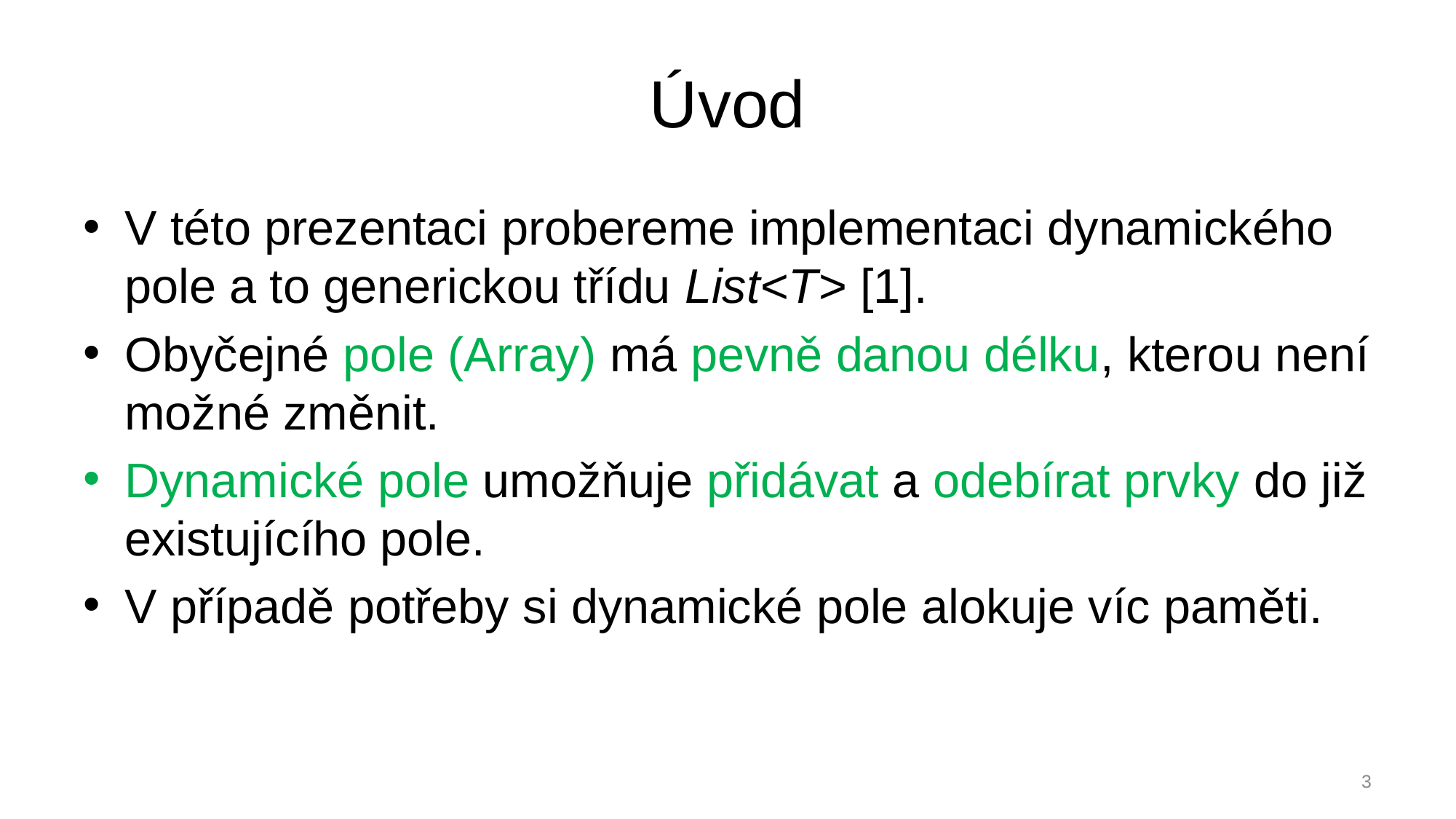

# Úvod
V této prezentaci probereme implementaci dynamického pole a to generickou třídu List<T> [1].
Obyčejné pole (Array) má pevně danou délku, kterou není možné změnit.
Dynamické pole umožňuje přidávat a odebírat prvky do již existujícího pole.
V případě potřeby si dynamické pole alokuje víc paměti.

3